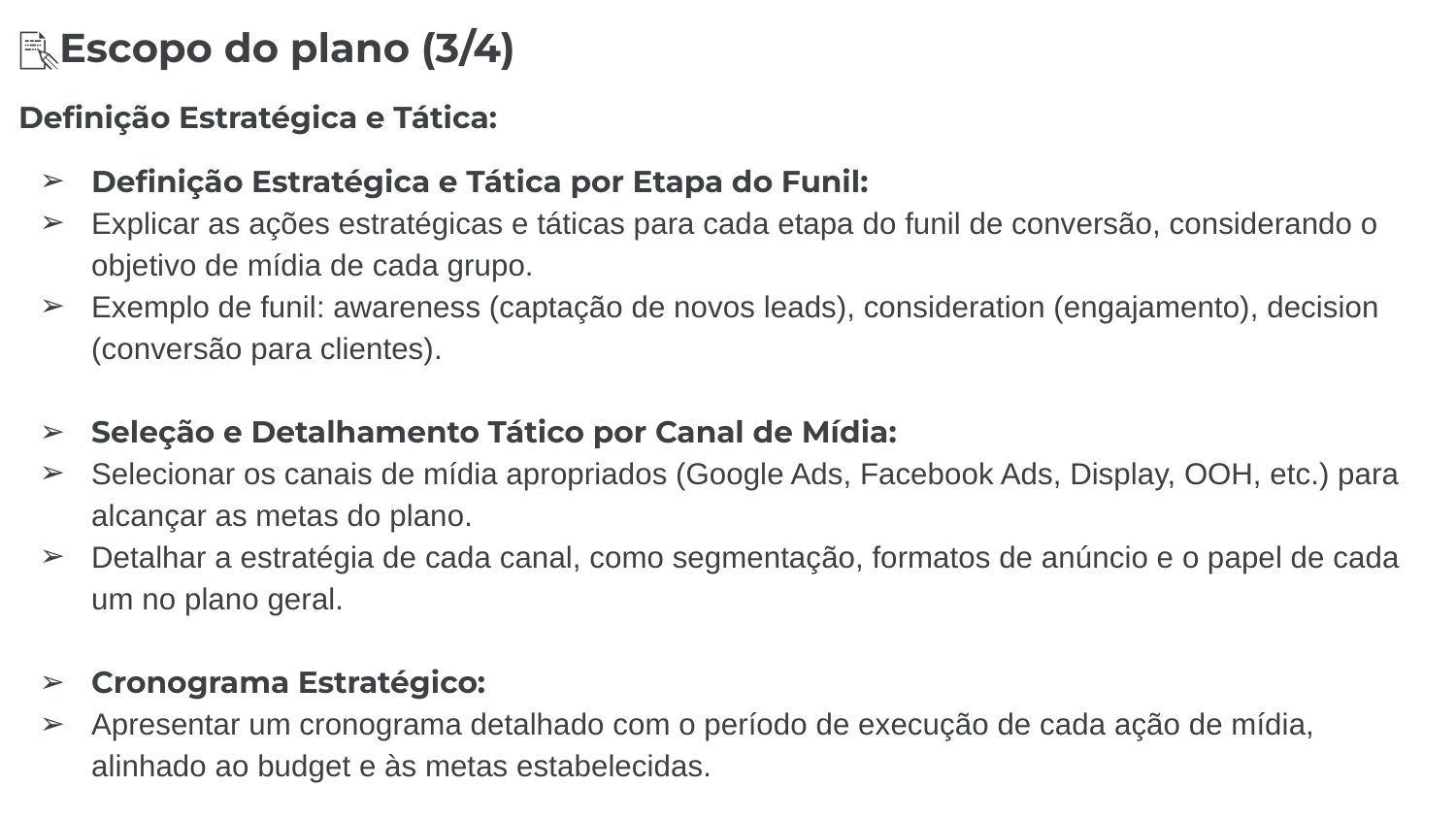

📝Escopo do plano (3/4)
Definição Estratégica e Tática:
Definição Estratégica e Tática por Etapa do Funil:
Explicar as ações estratégicas e táticas para cada etapa do funil de conversão, considerando o objetivo de mídia de cada grupo.
Exemplo de funil: awareness (captação de novos leads), consideration (engajamento), decision (conversão para clientes).
Seleção e Detalhamento Tático por Canal de Mídia:
Selecionar os canais de mídia apropriados (Google Ads, Facebook Ads, Display, OOH, etc.) para alcançar as metas do plano.
Detalhar a estratégia de cada canal, como segmentação, formatos de anúncio e o papel de cada um no plano geral.
Cronograma Estratégico:
Apresentar um cronograma detalhado com o período de execução de cada ação de mídia, alinhado ao budget e às metas estabelecidas.